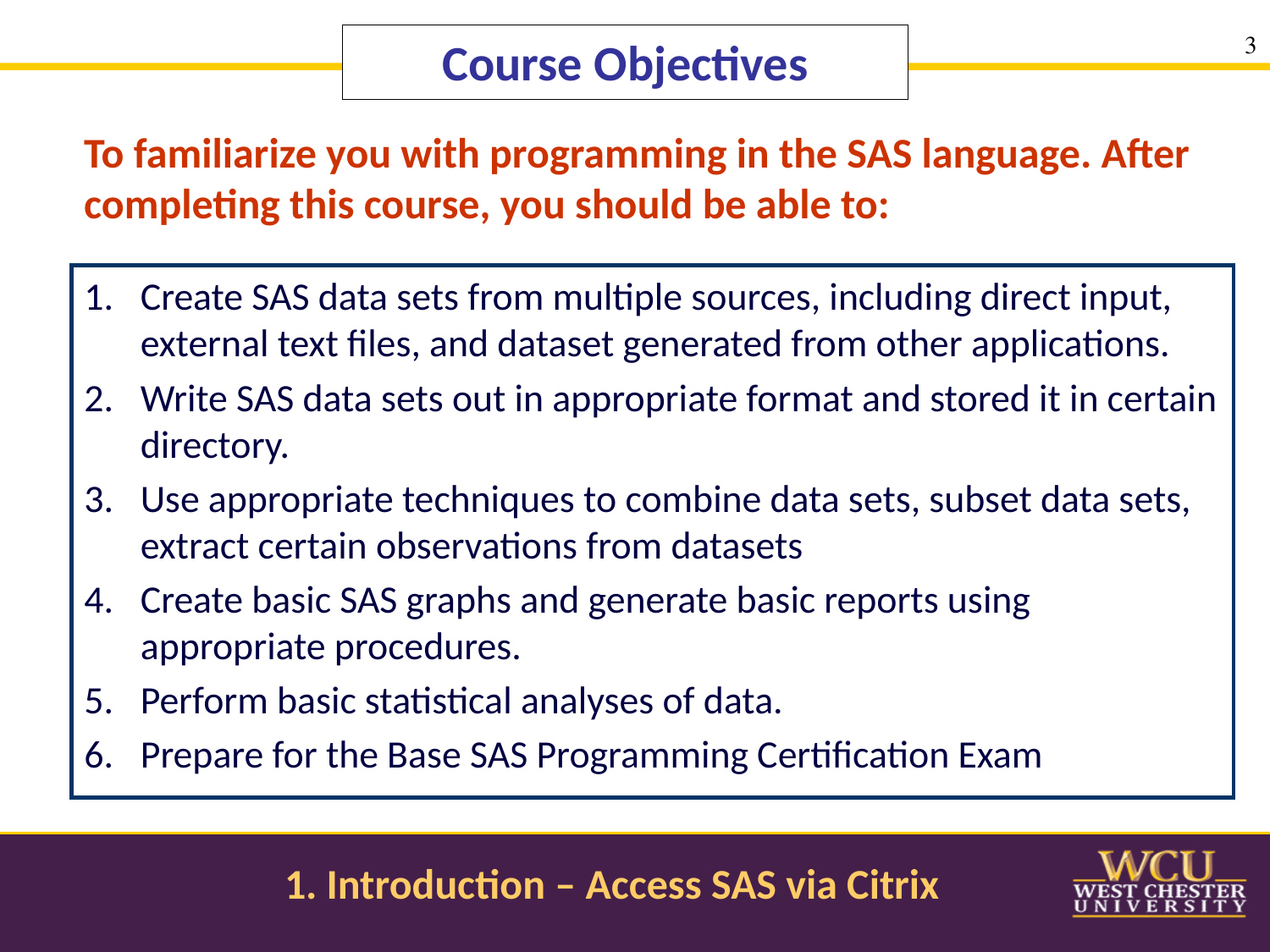

3
# Course Objectives
To familiarize you with programming in the SAS language. After completing this course, you should be able to:
Create SAS data sets from multiple sources, including direct input, external text files, and dataset generated from other applications.
Write SAS data sets out in appropriate format and stored it in certain directory.
Use appropriate techniques to combine data sets, subset data sets, extract certain observations from datasets
Create basic SAS graphs and generate basic reports using appropriate procedures.
Perform basic statistical analyses of data.
Prepare for the Base SAS Programming Certification Exam